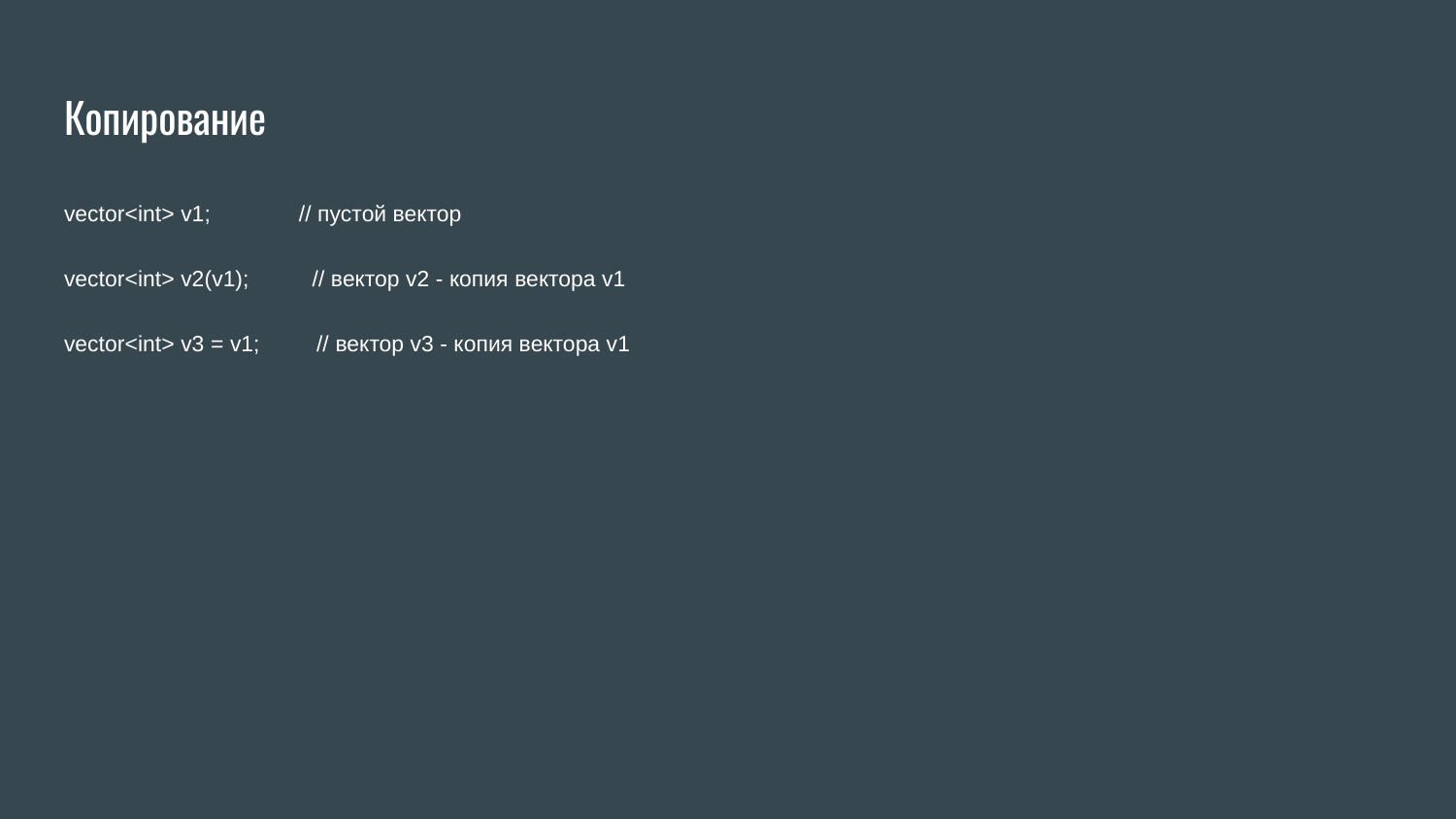

# Копирование
vector<int> v1;              // пустой вектор
vector<int> v2(v1);          // вектор v2 - копия вектора v1
vector<int> v3 = v1;         // вектор v3 - копия вектора v1